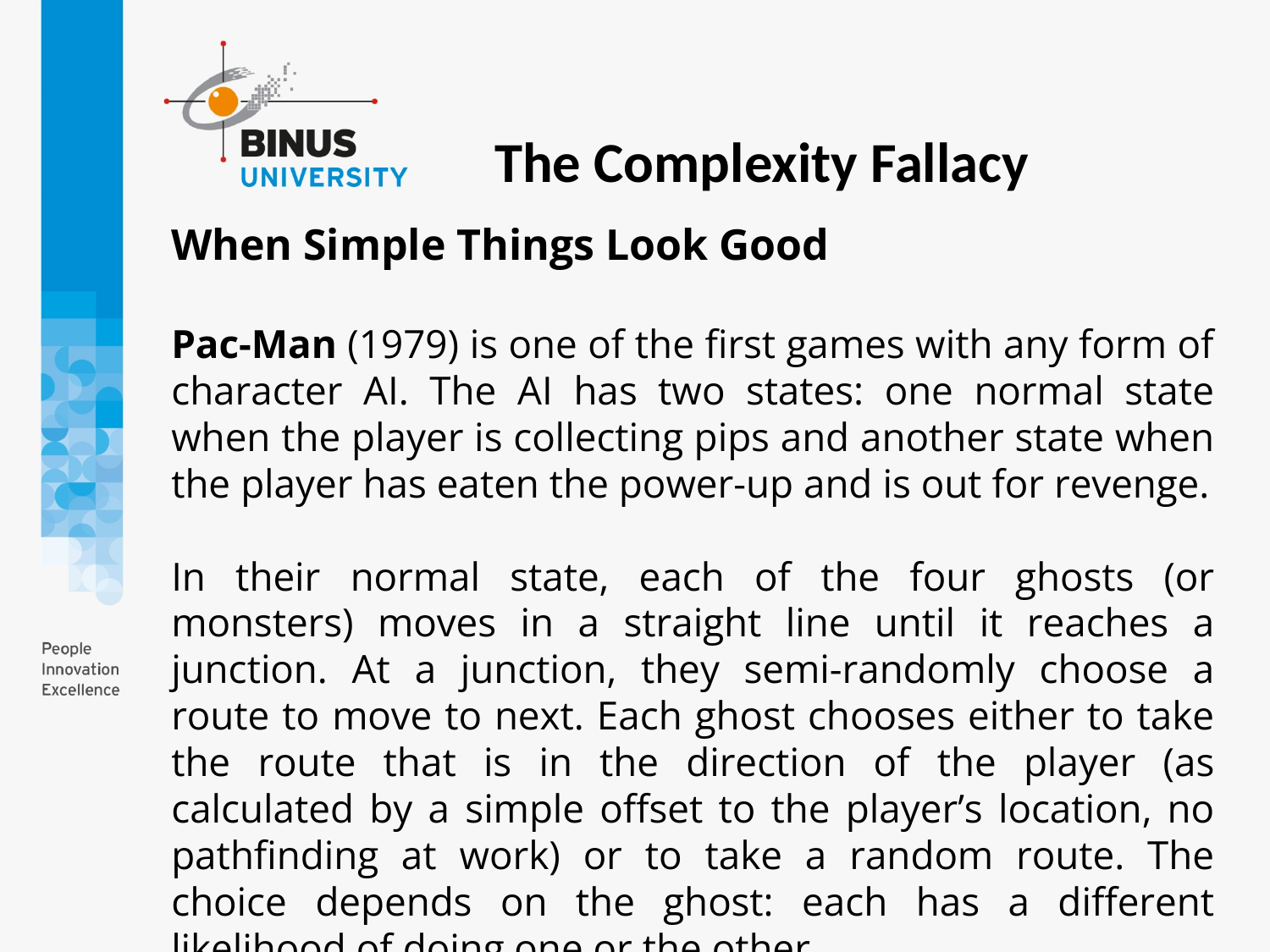

The Complexity Fallacy
When Simple Things Look Good

Pac-Man (1979) is one of the first games with any form of character AI. The AI has two states: one normal state when the player is collecting pips and another state when the player has eaten the power-up and is out for revenge.

In their normal state, each of the four ghosts (or monsters) moves in a straight line until it reaches a junction. At a junction, they semi-randomly choose a route to move to next. Each ghost chooses either to take the route that is in the direction of the player (as calculated by a simple offset to the player’s location, no pathfinding at work) or to take a random route. The choice depends on the ghost: each has a different likelihood of doing one or the other.